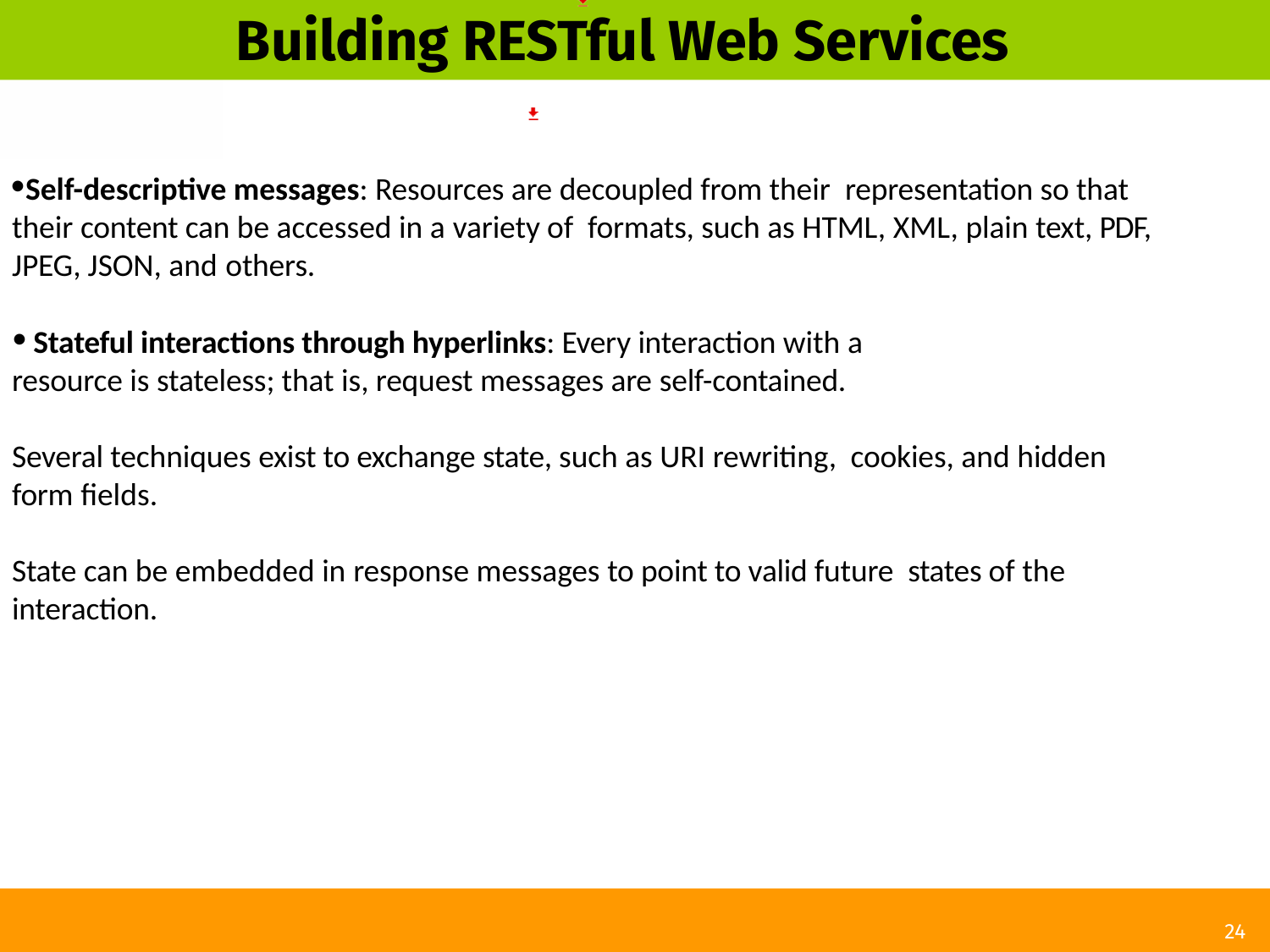

# Building RESTful Web Services
Self-descriptive messages: Resources are decoupled from their  representation so that their content can be accessed in a variety of  formats, such as HTML, XML, plain text, PDF, JPEG, JSON, and others.

Stateful interactions through hyperlinks: Every interaction with a
resource is stateless; that is, request messages are self-contained.

Several techniques exist to exchange state, such as URI rewriting,  cookies, and hidden form fields.

State can be embedded in response messages to point to valid future  states of the interaction.
24